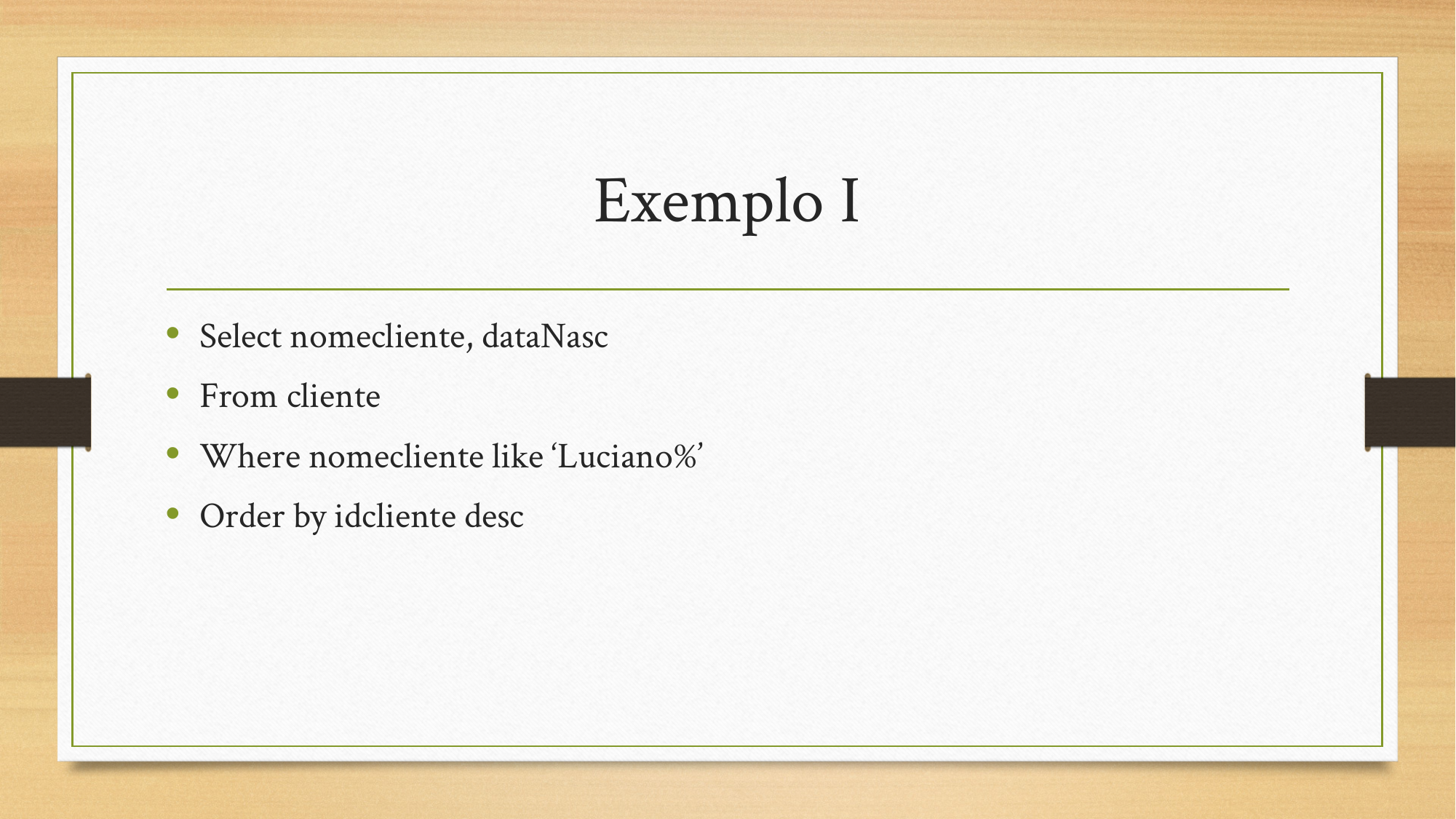

# Exemplo I
Select nomecliente, dataNasc
From cliente
Where nomecliente like ‘Luciano%’
Order by idcliente desc